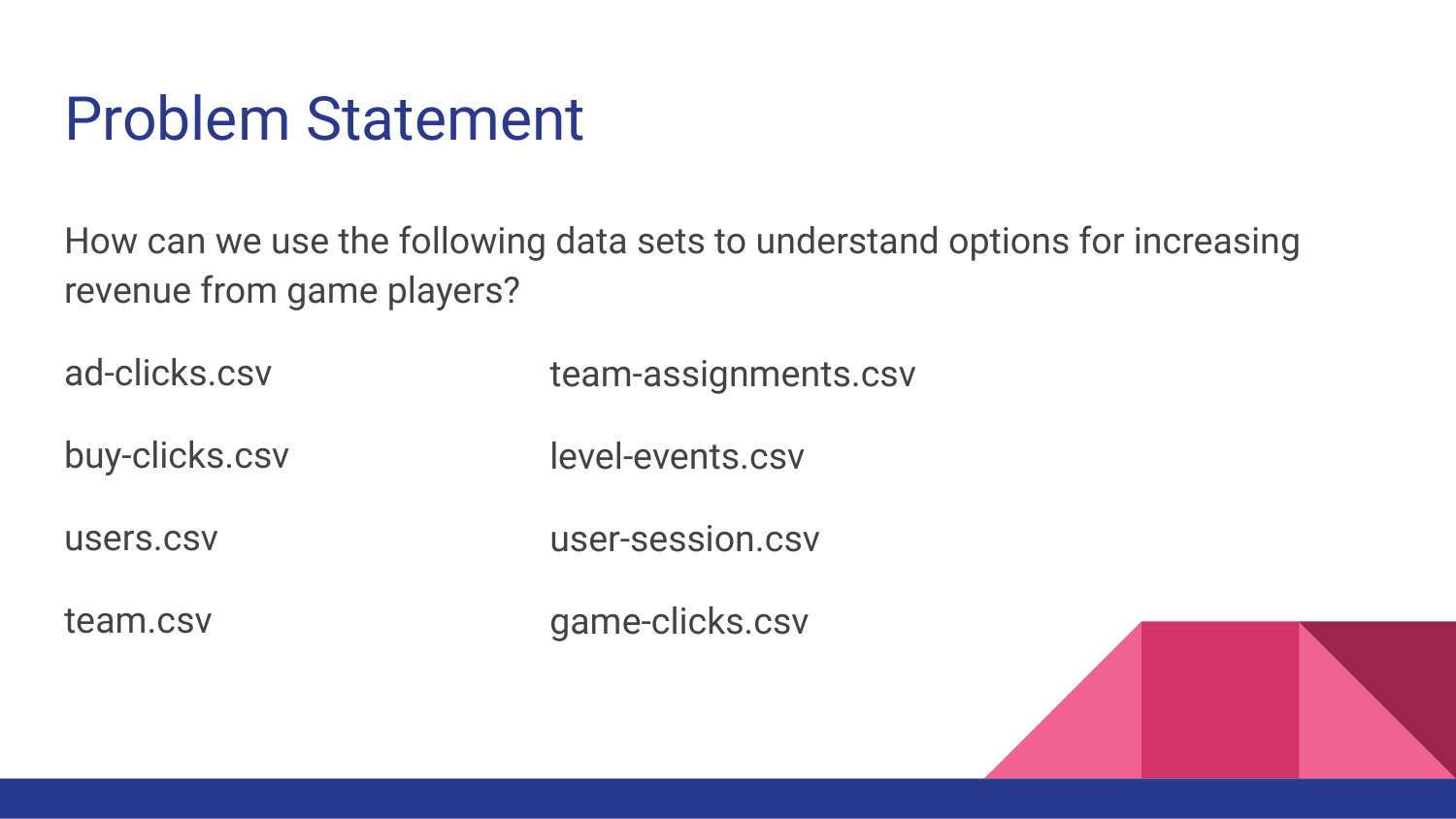

# Problem Statement
How can we use the following data sets to understand options for increasing revenue from game players?
ad-clicks.csv
buy-clicks.csv
users.csv
team.csv
team-assignments.csv
level-events.csv
user-session.csv
game-clicks.csv